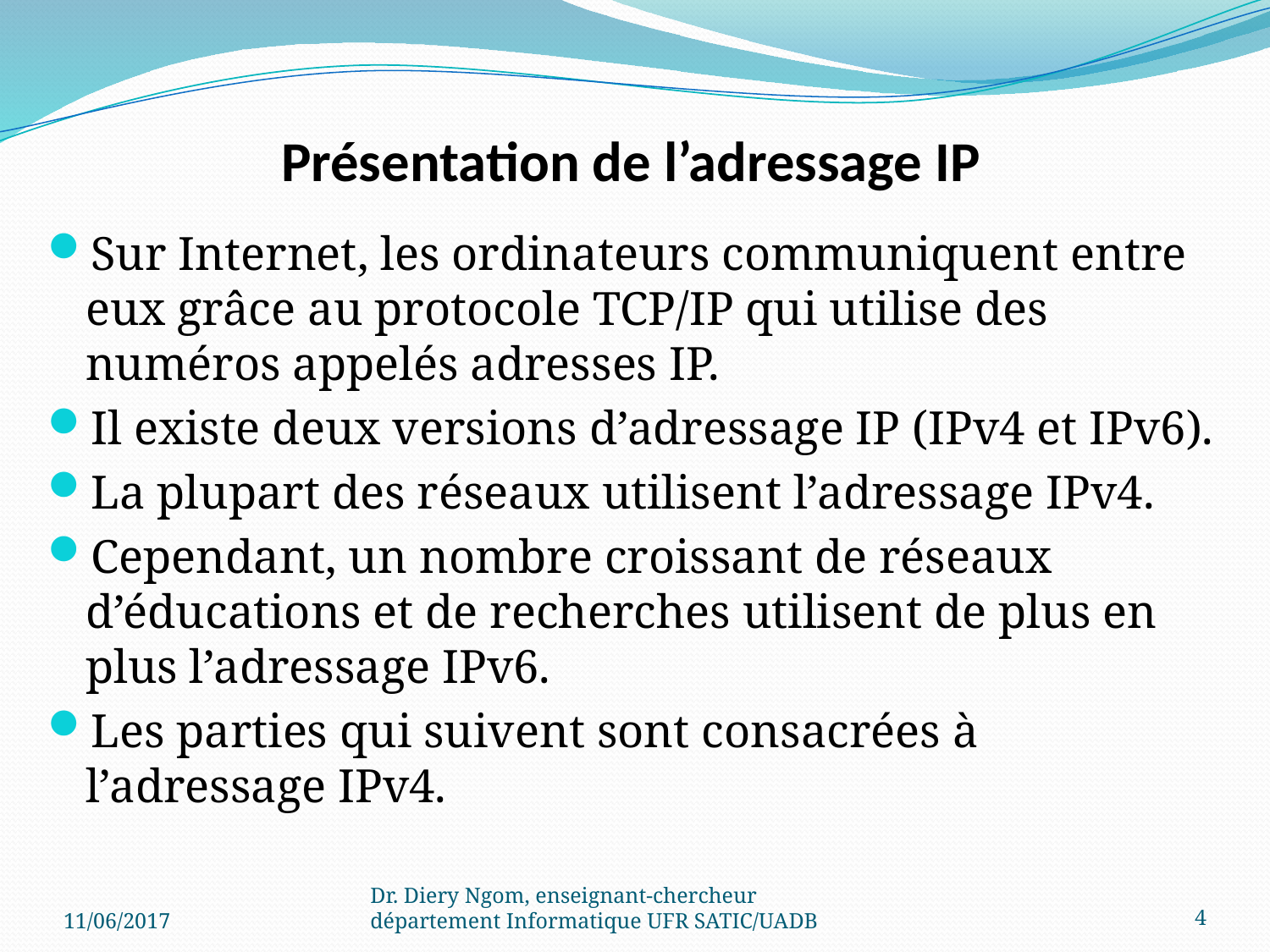

# Présentation de l’adressage IP
Sur Internet, les ordinateurs communiquent entre eux grâce au protocole TCP/IP qui utilise des numéros appelés adresses IP.
Il existe deux versions d’adressage IP (IPv4 et IPv6).
La plupart des réseaux utilisent l’adressage IPv4.
Cependant, un nombre croissant de réseaux d’éducations et de recherches utilisent de plus en plus l’adressage IPv6.
Les parties qui suivent sont consacrées à l’adressage IPv4.

11/06/2017
Dr. Diery Ngom, enseignant-chercheur département Informatique UFR SATIC/UADB
4